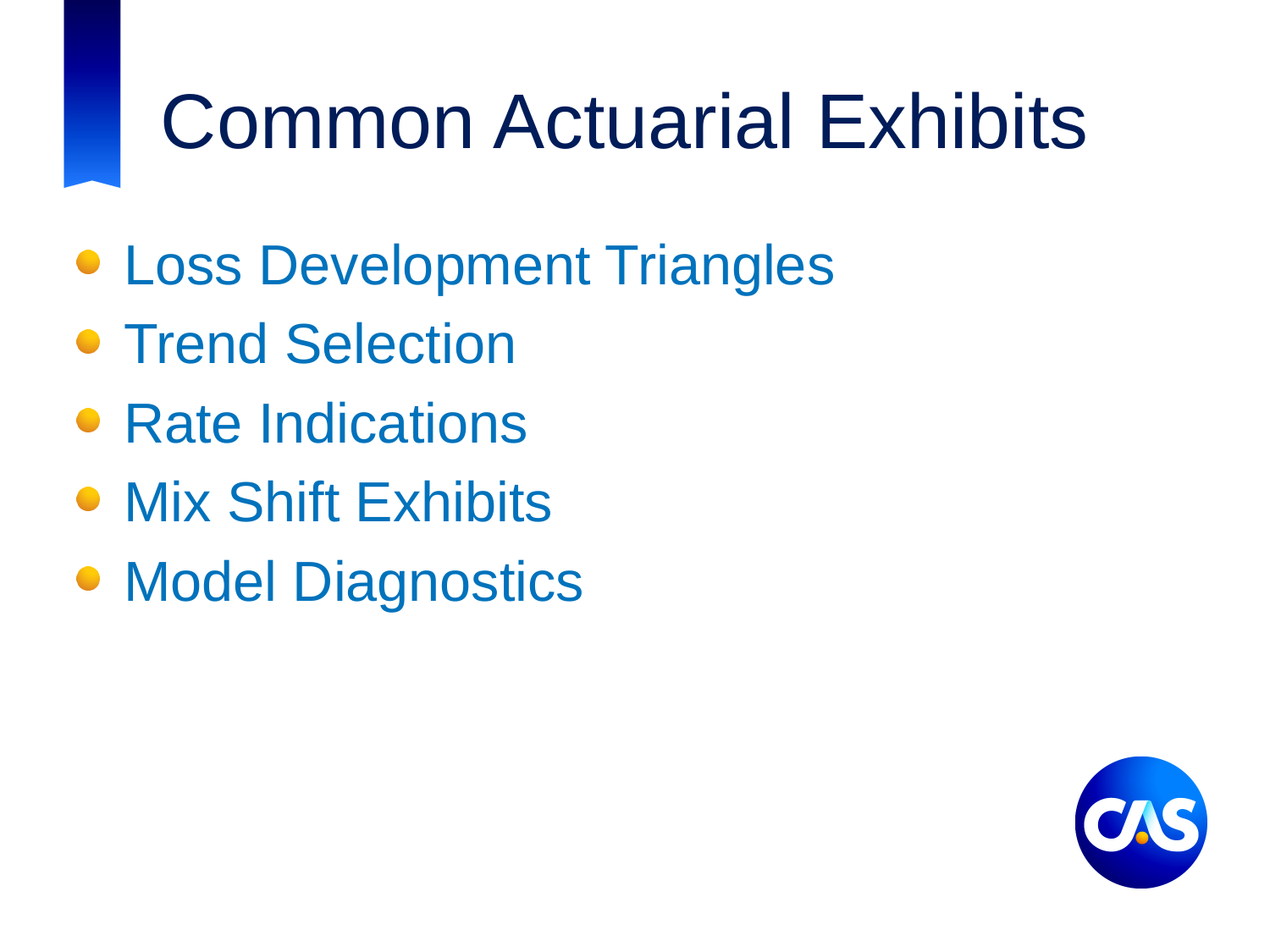

# Common Actuarial Exhibits
Loss Development Triangles
Trend Selection
Rate Indications
Mix Shift Exhibits
Model Diagnostics